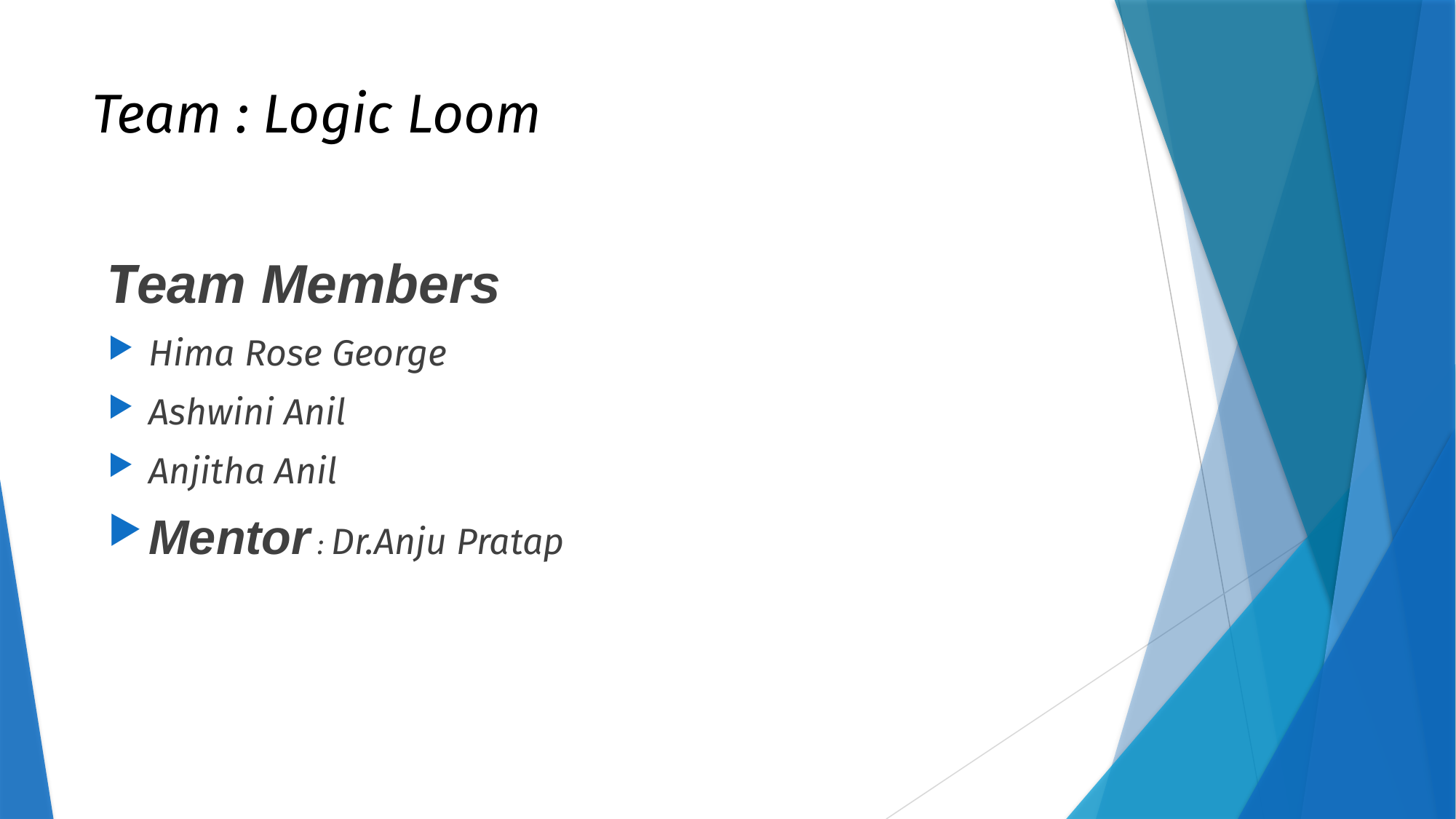

# Team : Logic Loom
Team Members
Hima Rose George
Ashwini Anil
Anjitha Anil
Mentor : Dr.Anju Pratap